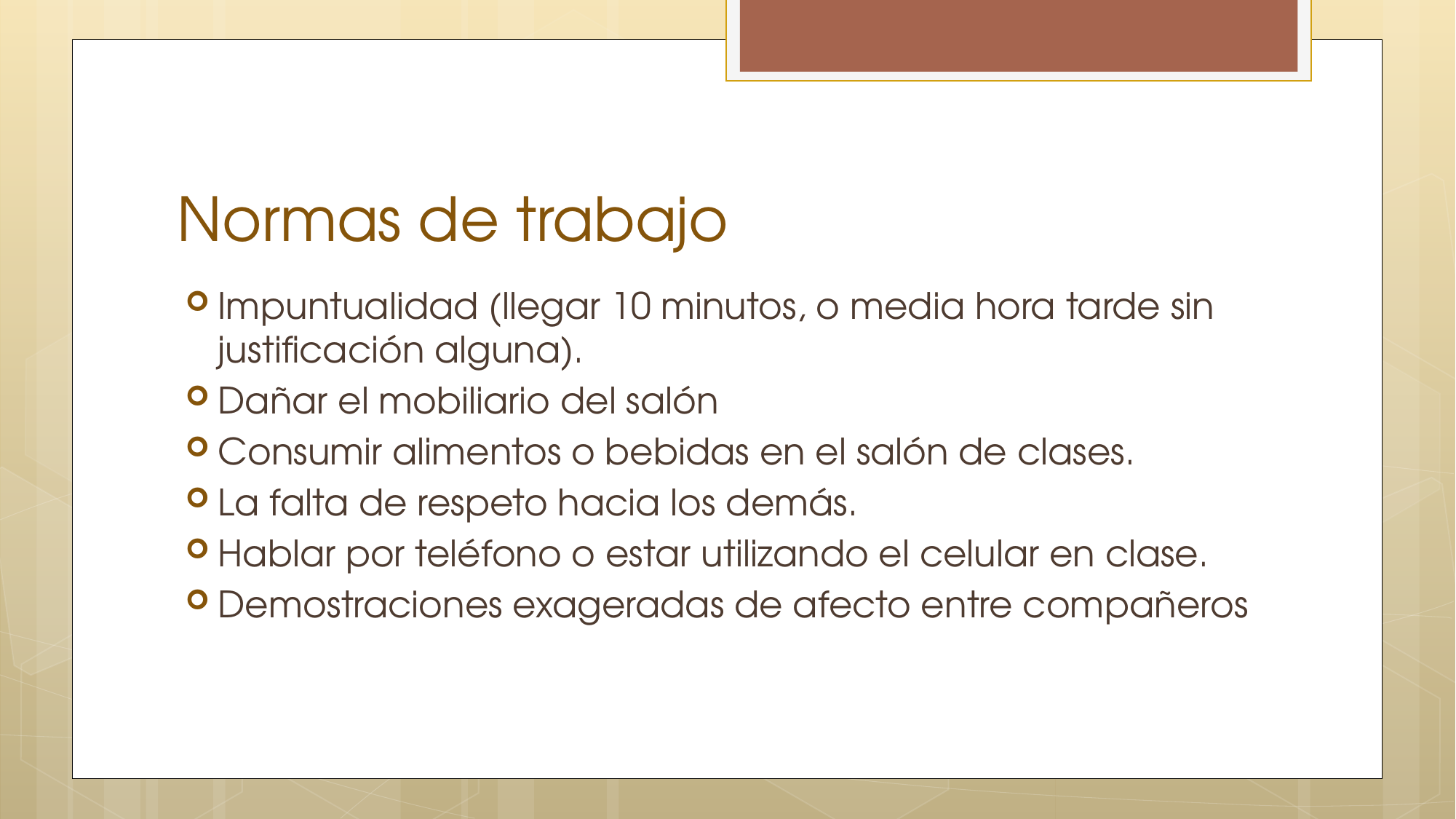

# Normas de trabajo
Impuntualidad (llegar 10 minutos, o media hora tarde sin justificación alguna).
Dañar el mobiliario del salón
Consumir alimentos o bebidas en el salón de clases.
La falta de respeto hacia los demás.
Hablar por teléfono o estar utilizando el celular en clase.
Demostraciones exageradas de afecto entre compañeros